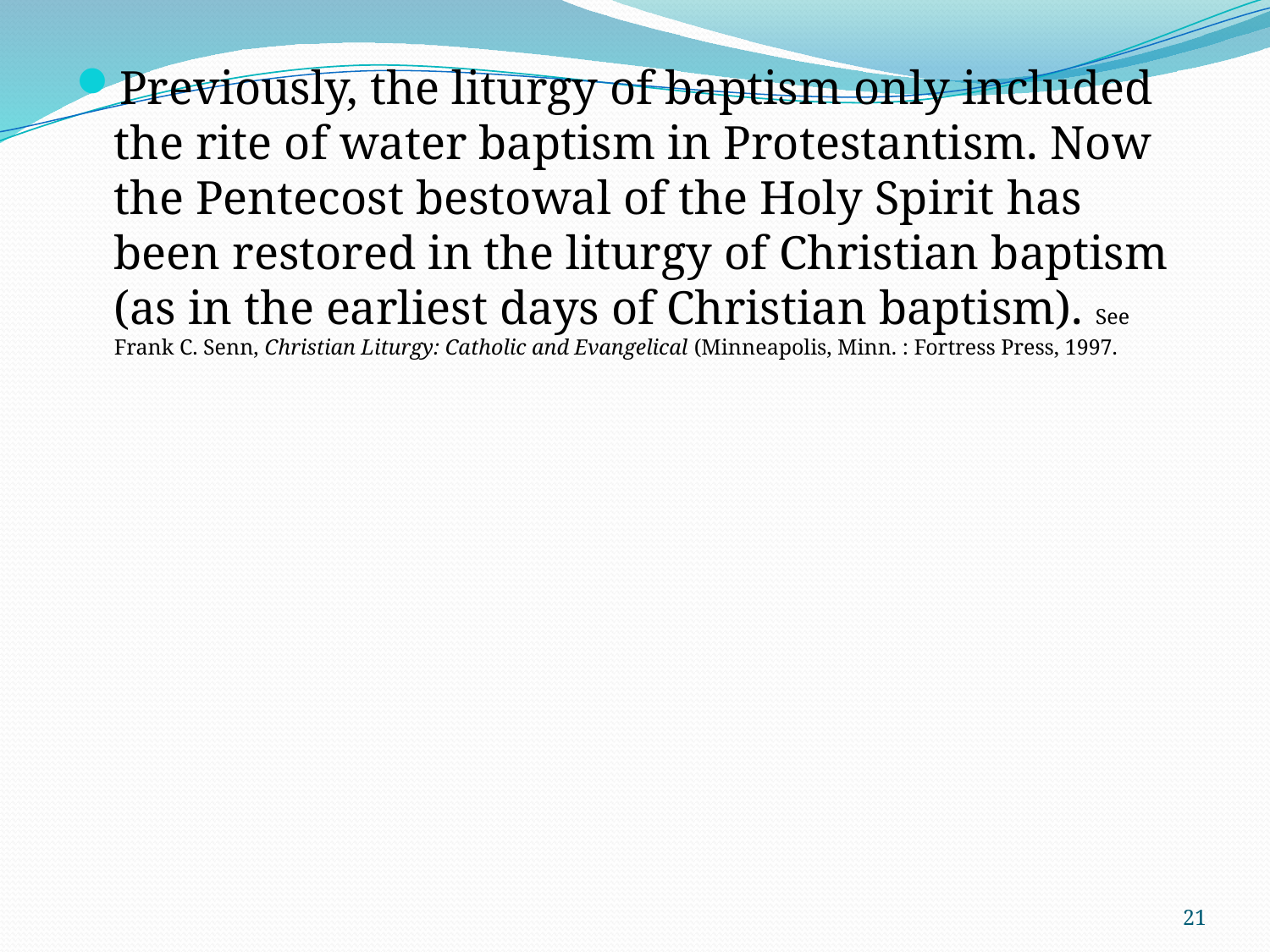

Previously, the liturgy of baptism only included the rite of water baptism in Protestantism. Now the Pentecost bestowal of the Holy Spirit has been restored in the liturgy of Christian baptism (as in the earliest days of Christian baptism). See Frank C. Senn, Christian Liturgy: Catholic and Evangelical (Minneapolis, Minn. : Fortress Press, 1997.

21